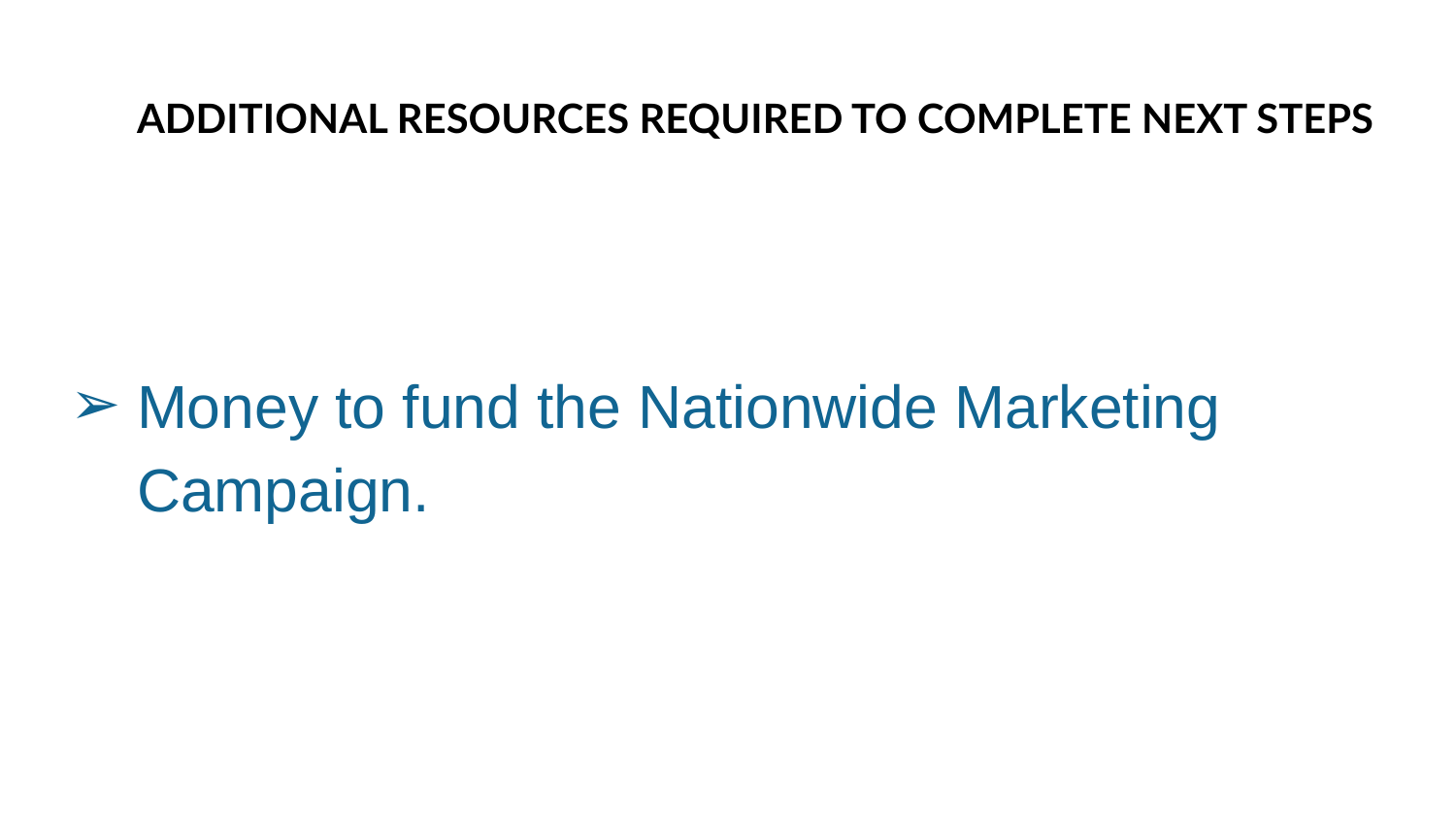

# ADDITIONAL RESOURCES REQUIRED TO COMPLETE NEXT STEPS

Money to fund the Nationwide Marketing Campaign.